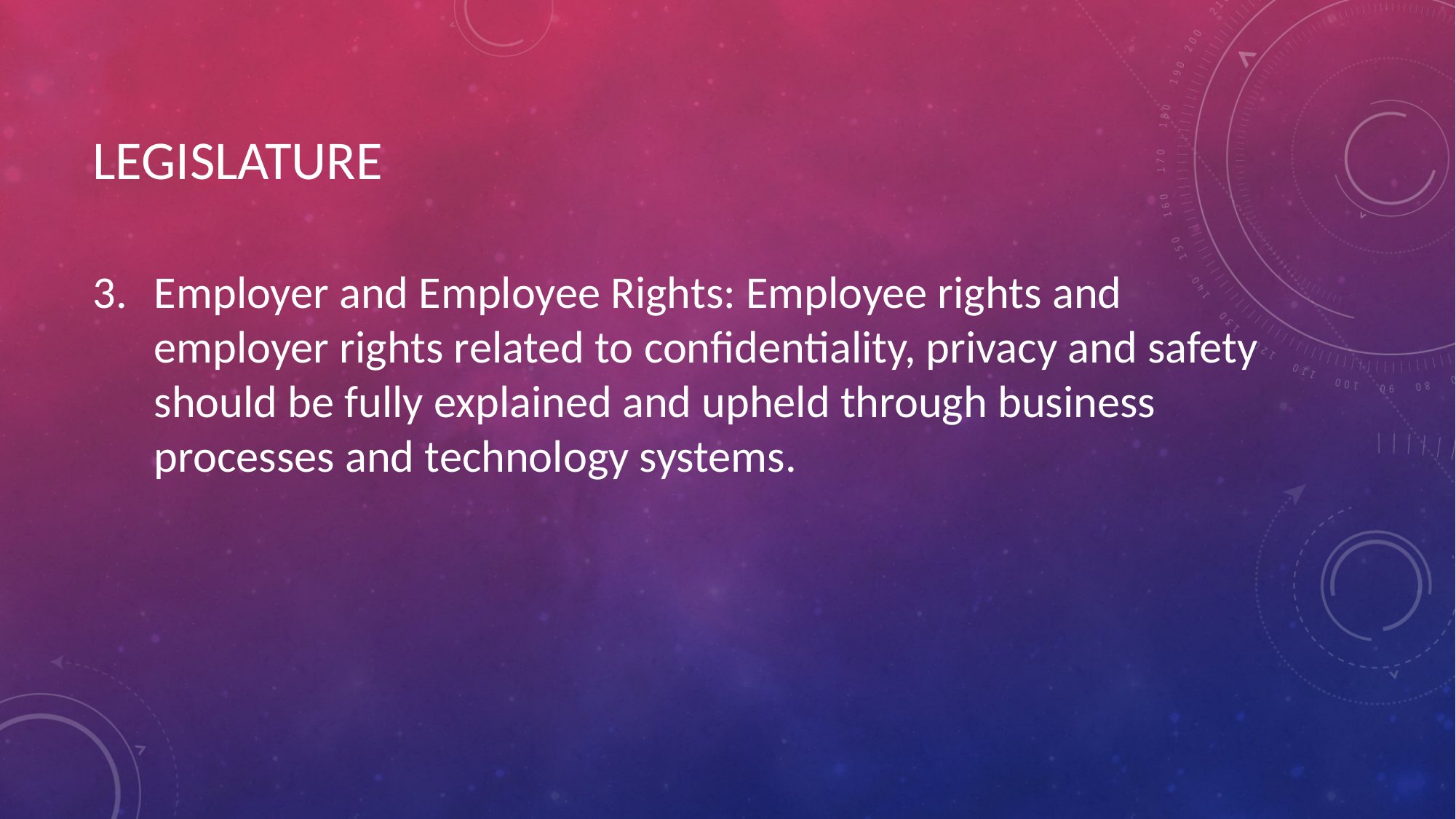

# Legislature
Employer and Employee Rights: Employee rights and employer rights related to confidentiality, privacy and safety should be fully explained and upheld through business processes and technology systems.